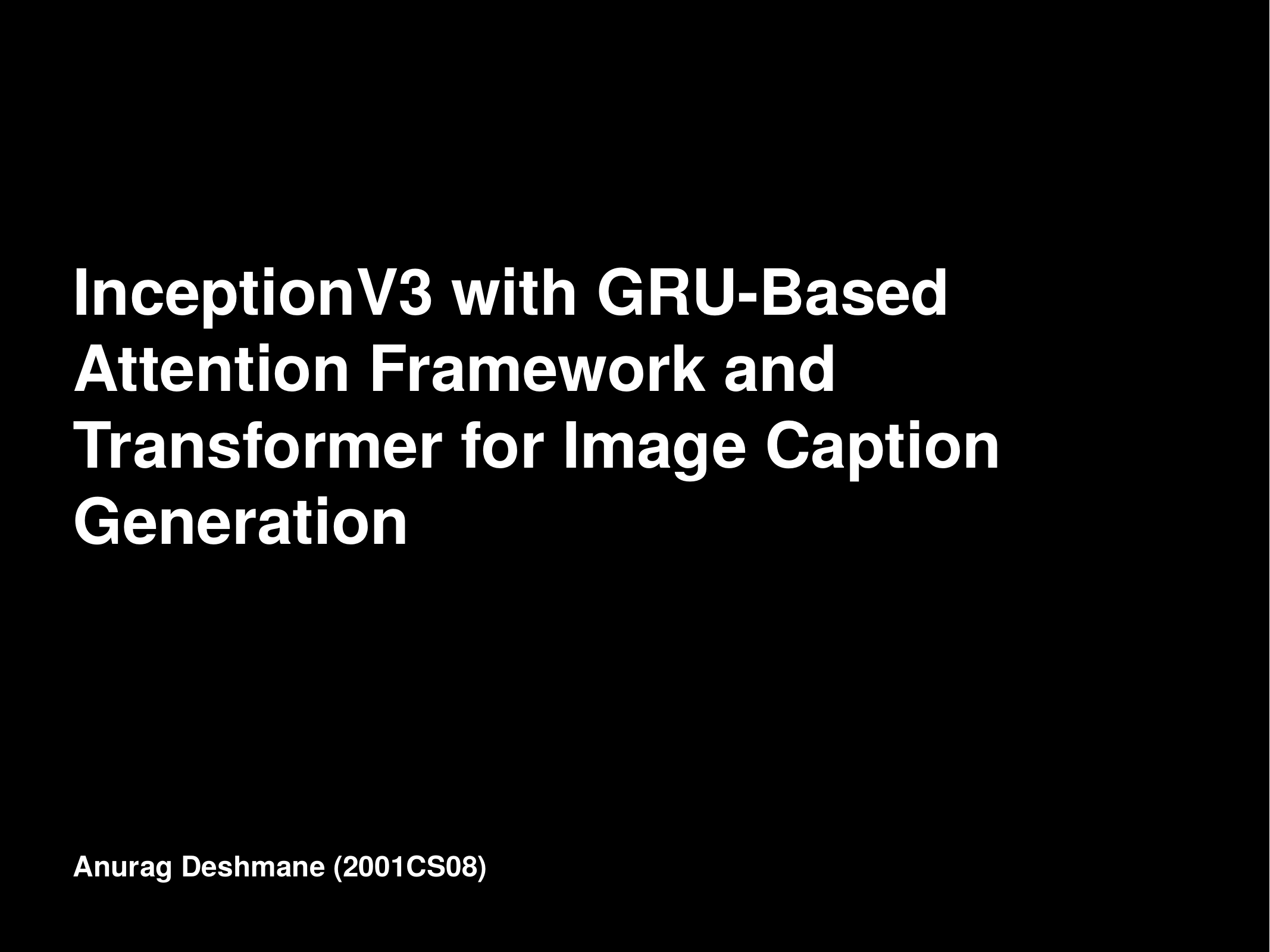

# InceptionV3 with GRU-Based Attention Framework and Transformer for Image Caption Generation
Anurag Deshmane (2001CS08)